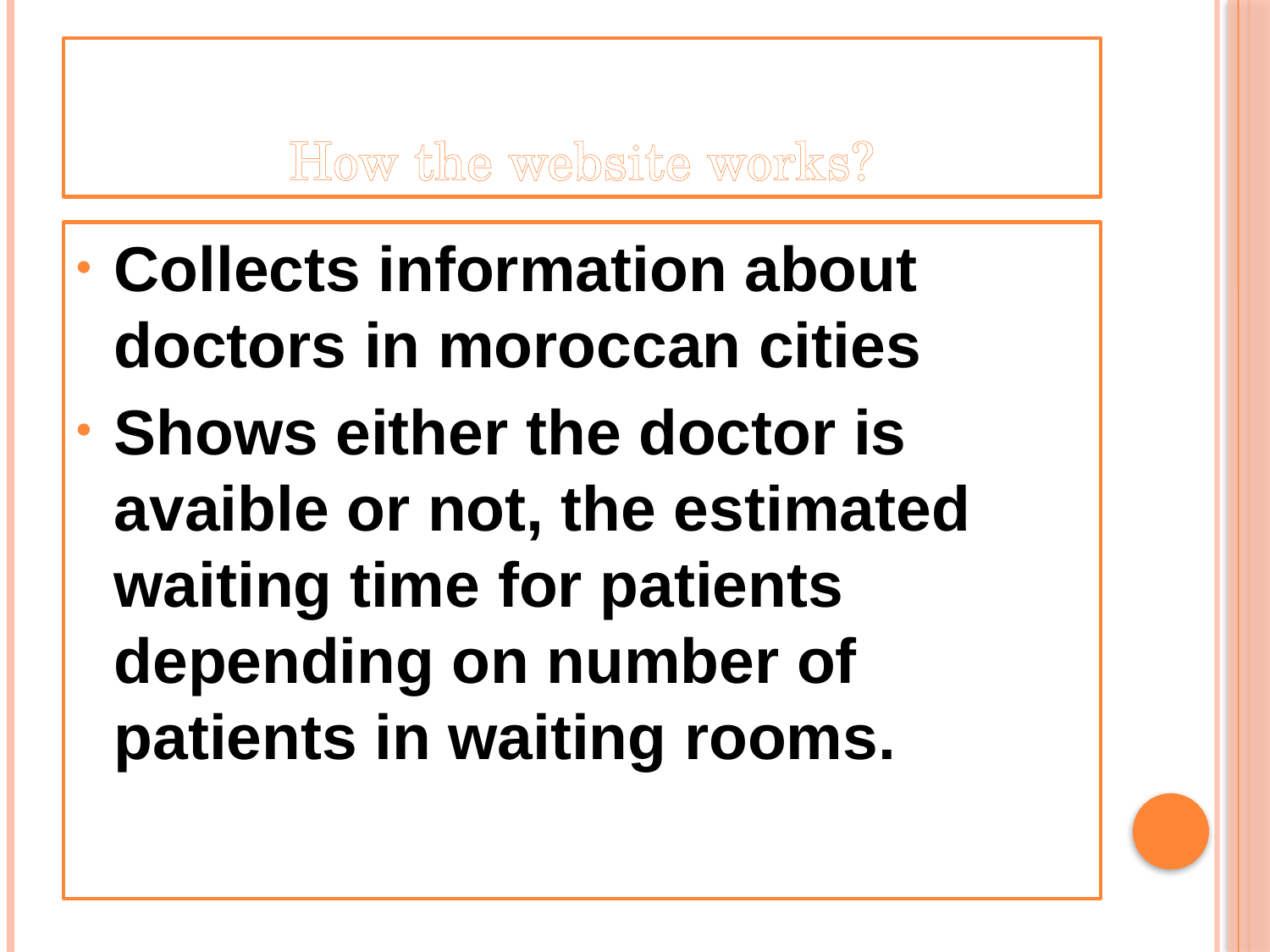

# How the website works?
Collects information about doctors in moroccan cities
Shows either the doctor is avaible or not, the estimated waiting time for patients depending on number of patients in waiting rooms.